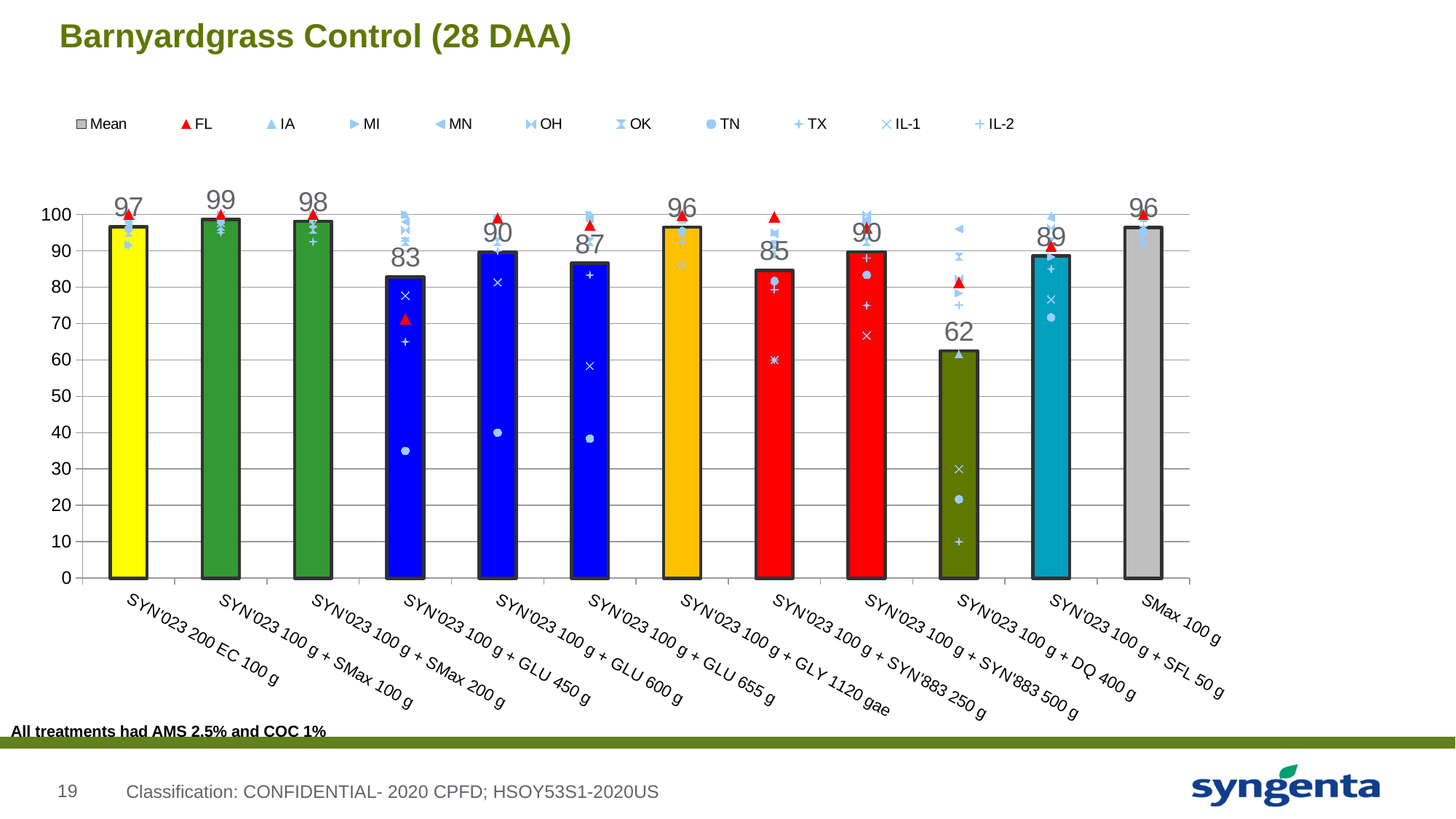

# Barnyardgrass Control (28 DAA)

### Chart

| Category | Mean | FL | IA | MI | MN | OH | OK | TN | TX | IL-1 | IL-2 |
|---|---|---|---|---|---|---|---|---|---|---|---|
| SYN'023 200 EC 100 g | 96.64999999999979 | 100.0 | 99.33333333333299 | 91.666666666666 | 97.666666666666 | 99.0 | 95.0 | 96.0 | 91.5 | 97.33333333333299 | 99.0 |
| SYN'023 100 g + SMax 100 g | 98.63333333333306 | 100.0 | 99.666666666666 | 100.0 | 99.33333333333299 | 100.0 | 96.6666666666665 | 98.666666666666 | 95.0 | 97.666666666666 | 99.33333333333299 |
| SYN'023 100 g + SMax 200 g | 98.09999999999971 | 100.0 | 99.33333333333299 | 98.666666666666 | 99.33333333333299 | 100.0 | 95.83333333333299 | 99.33333333333299 | 92.5 | 97.33333333333299 | 98.666666666666 |
| SYN'023 100 g + GLU 450 g | 82.78333333333305 | 71.333333333333 | 100.0 | 100.0 | 98.0 | 95.666666666666 | 92.4999999999995 | 35.0 | 65.0 | 77.666666666666 | 92.666666666666 |
| SYN'023 100 g + GLU 600 g | 89.6166666666665 | 99.0 | 99.33333333333299 | 99.0 | 98.666666666666 | 98.0 | 92.5 | 40.0 | 90.0 | 81.333333333333 | 98.33333333333299 |
| SYN'023 100 g + GLU 655 g | 86.51666666666651 | 97.0 | 100.0 | 100.0 | 98.666666666666 | 99.0 | 92.5 | 38.333333333333 | 83.333333333333 | 58.333333333333 | 98.0 |
| SYN'023 100 g + GLY 1120 gae | 96.49999999999982 | 99.666666666666 | 100.0 | 100.0 | 99.0 | 100.0 | 95.0 | 95.33333333333299 | 92.33333333333299 | 86.0 | 97.666666666666 |
| SYN'023 100 g + SYN'883 250 g | 84.56666666666645 | 99.33333333333299 | 89.0 | 95.0 | 94.666666666666 | 95.0 | 91.6666666666665 | 81.666666666666 | 60.0 | 60.0 | 79.333333333333 |
| SYN'023 100 g + SYN'883 500 g | 89.71666666666636 | 96.33333333333299 | 98.33333333333299 | 98.33333333333299 | 98.666666666666 | 100.0 | 92.4999999999995 | 83.333333333333 | 75.0 | 66.666666666666 | 88.0 |
| SYN'023 100 g + DQ 400 g | 62.4666666666664 | 81.333333333333 | 61.666666666666 | 78.333333333333 | 96.0 | 82.333333333333 | 88.33333333333299 | 21.666666666666 | 10.0 | 30.0 | 75.0 |
| SYN'023 100 g + SFL 50 g | 88.54999999999966 | 91.33333333333299 | 99.666666666666 | 88.33333333333299 | 99.0 | 96.33333333333299 | 92.4999999999995 | 71.666666666666 | 85.0 | 76.666666666666 | 85.0 |
| SMax 100 g | 96.34999999999982 | 100.0 | 99.0 | 94.33333333333299 | 99.0 | 100.0 | 95.0 | 95.33333333333299 | 92.5 | 91.666666666666 | 96.666666666666 |
All treatments had AMS 2.5% and COC 1%
Classification: CONFIDENTIAL- 2020 CPFD; HSOY53S1-2020US